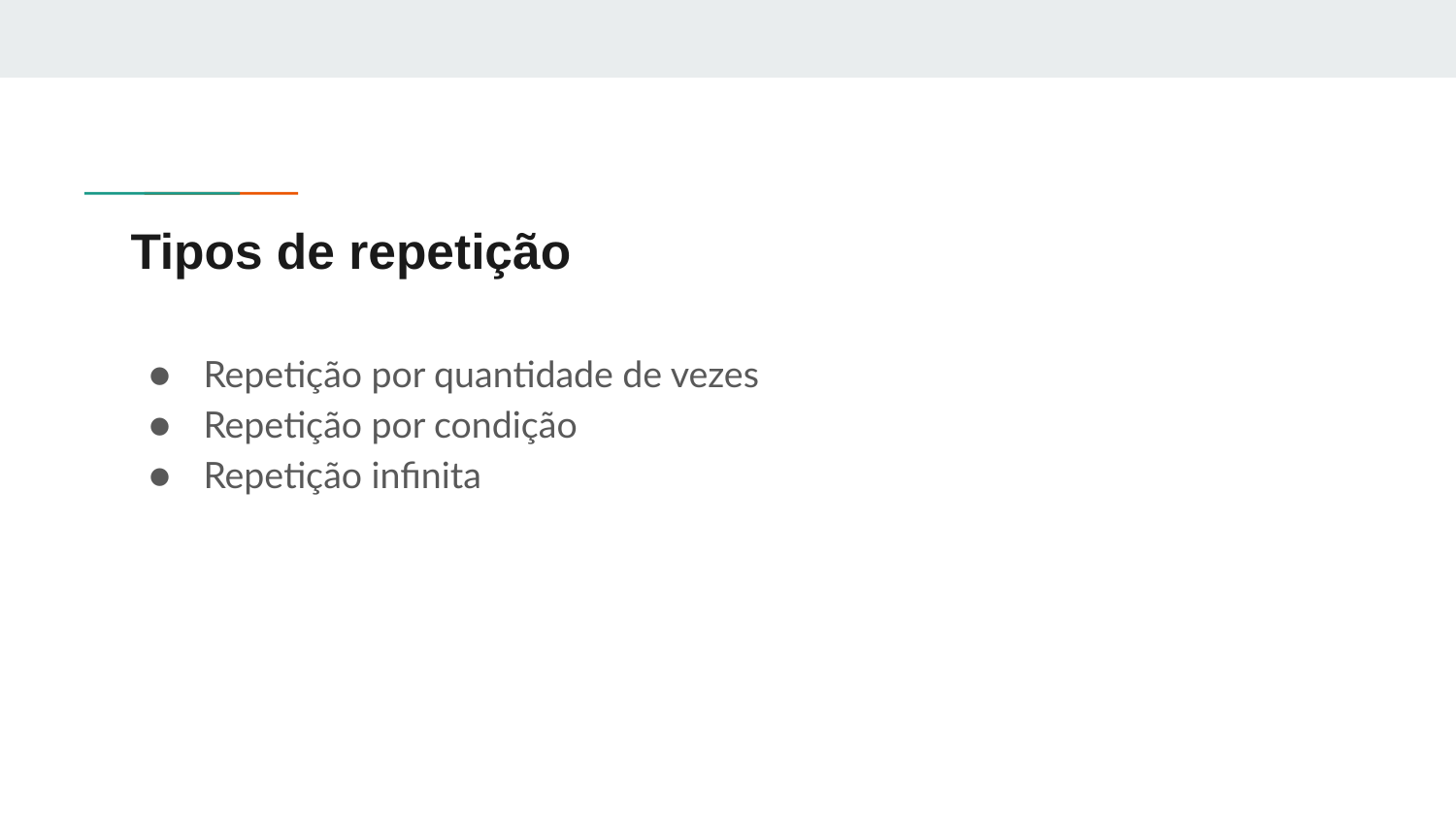

# Tipos de repetição

Repetição por quantidade de vezes
Repetição por condição
Repetição infinita